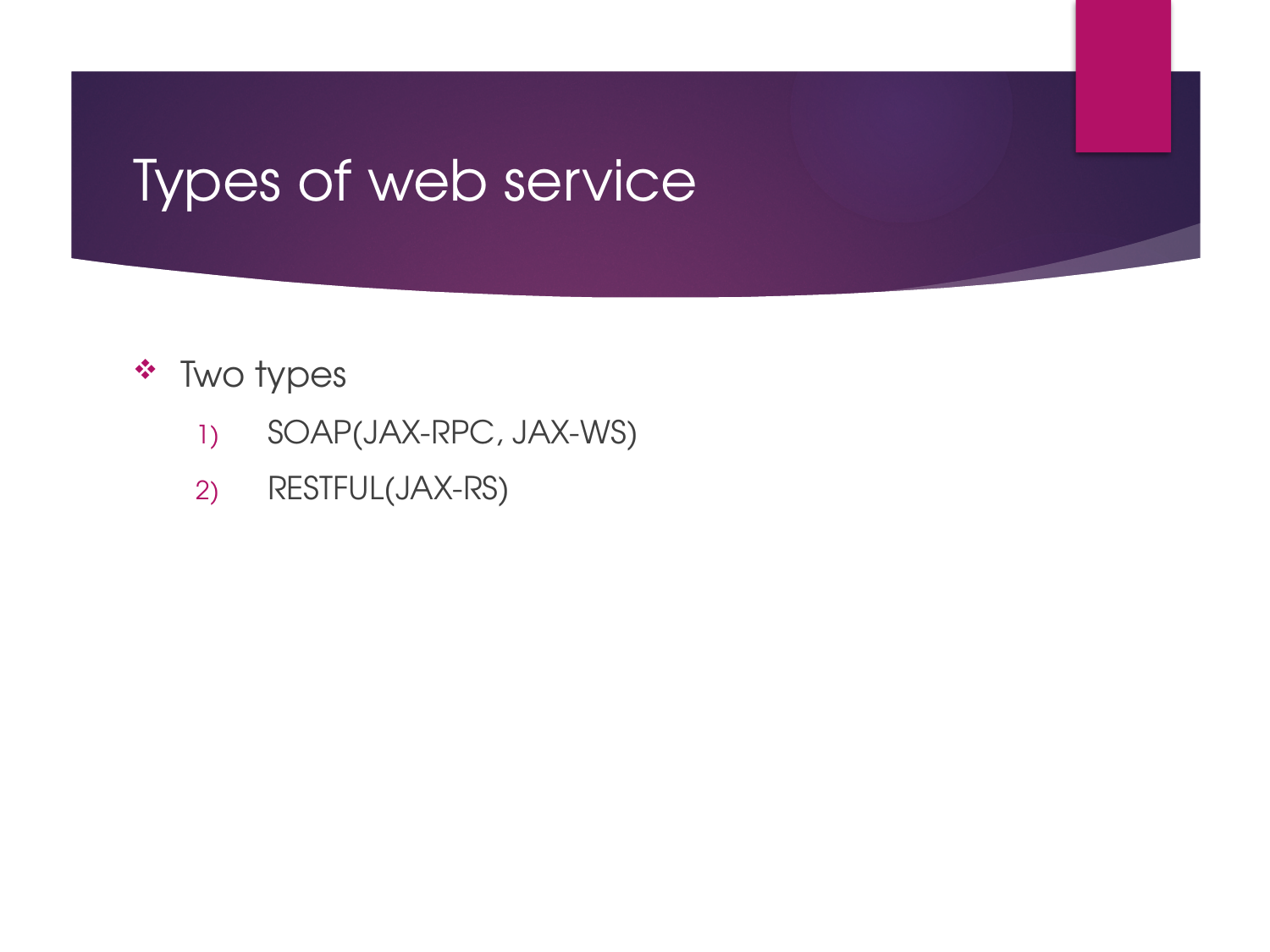

# Types of web service
Two types
SOAP(JAX-RPC, JAX-WS)
RESTFUL(JAX-RS)